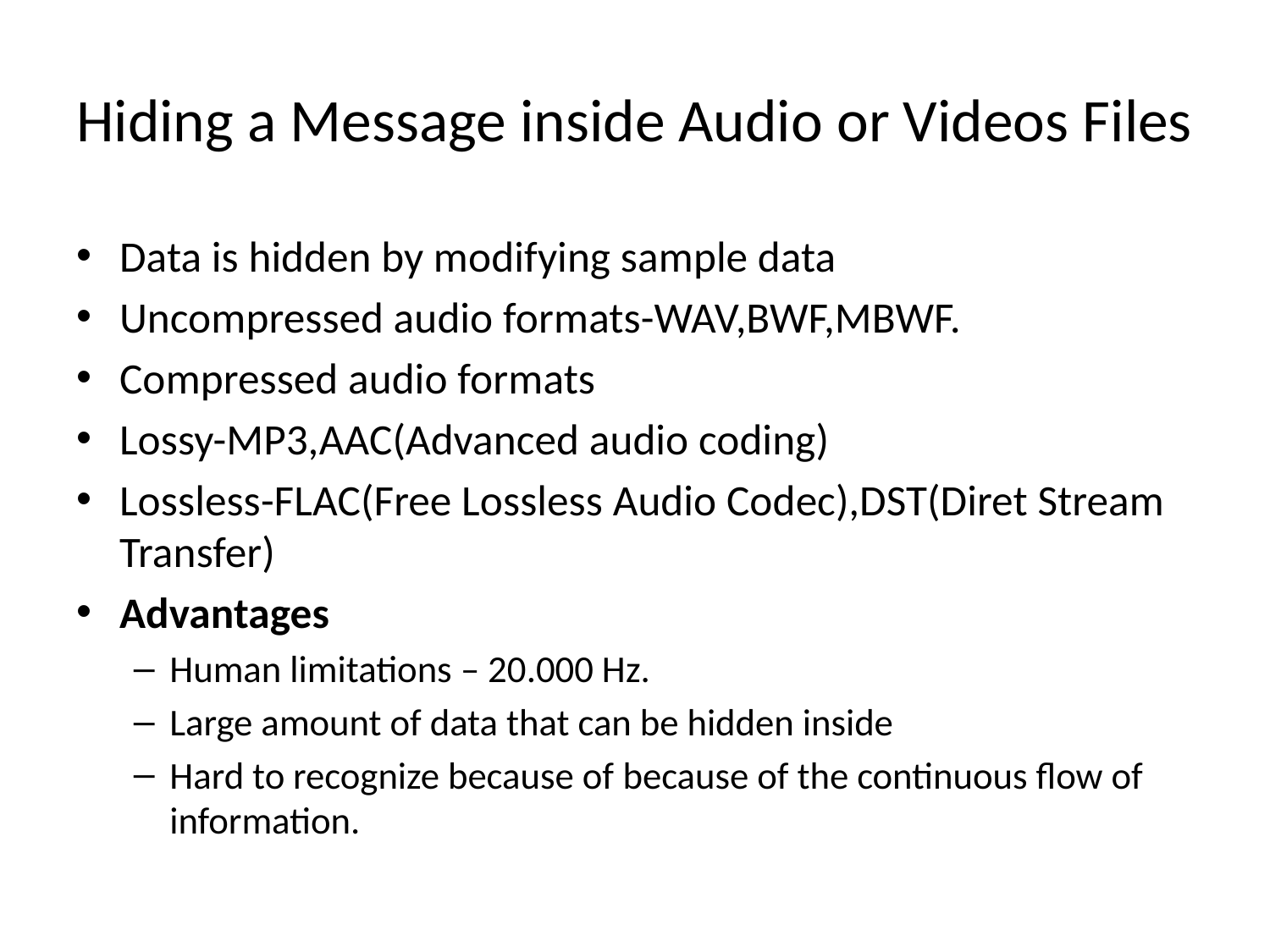

# Hiding a Message inside Audio or Videos Files
Data is hidden by modifying sample data
Uncompressed audio formats-WAV,BWF,MBWF.
Compressed audio formats
Lossy-MP3,AAC(Advanced audio coding)
Lossless-FLAC(Free Lossless Audio Codec),DST(Diret Stream Transfer)
Advantages
Human limitations – 20.000 Hz.
Large amount of data that can be hidden inside
Hard to recognize because of because of the continuous flow of information.